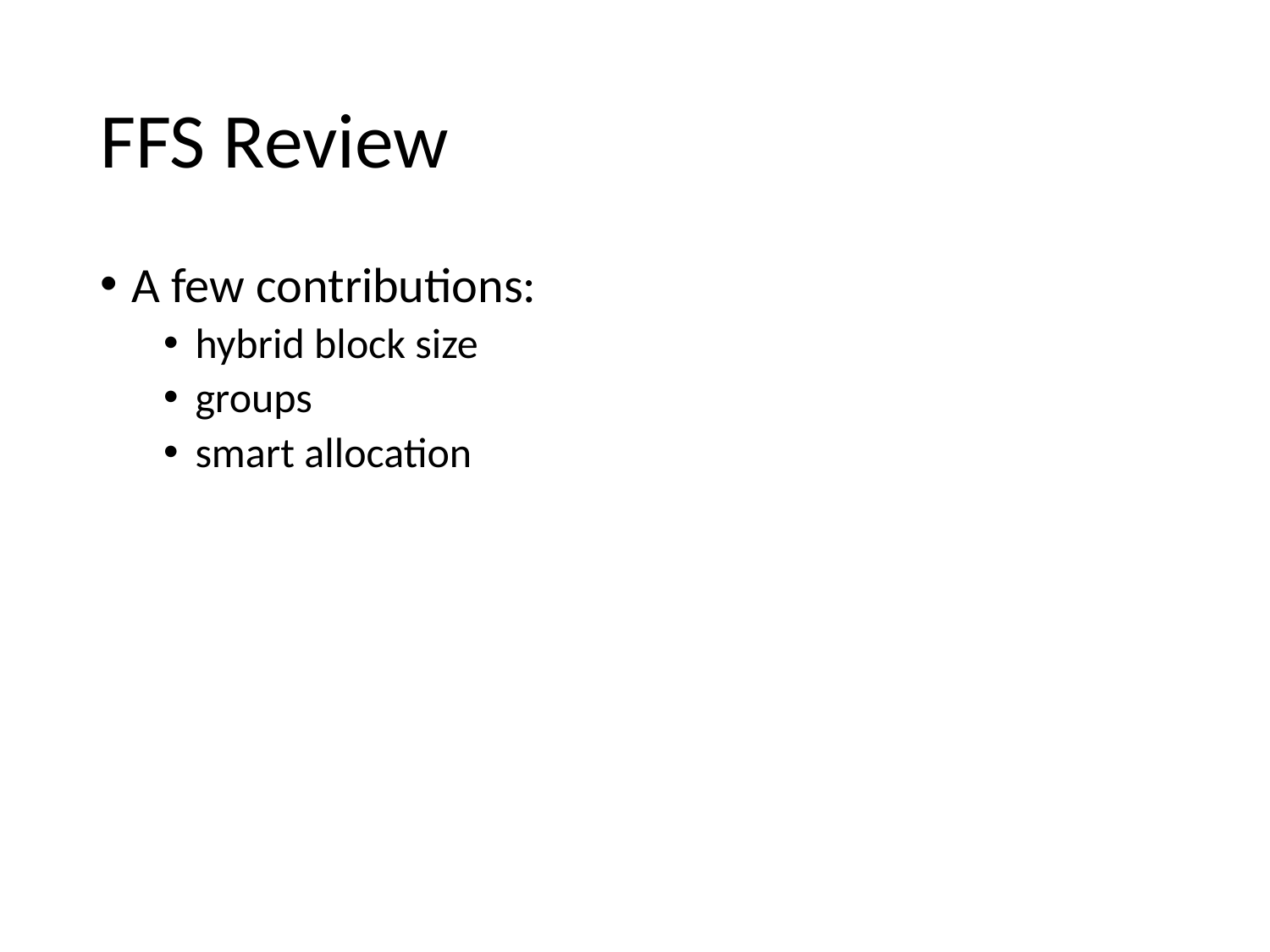

# FFS Review
A few contributions:
hybrid block size
groups
smart allocation